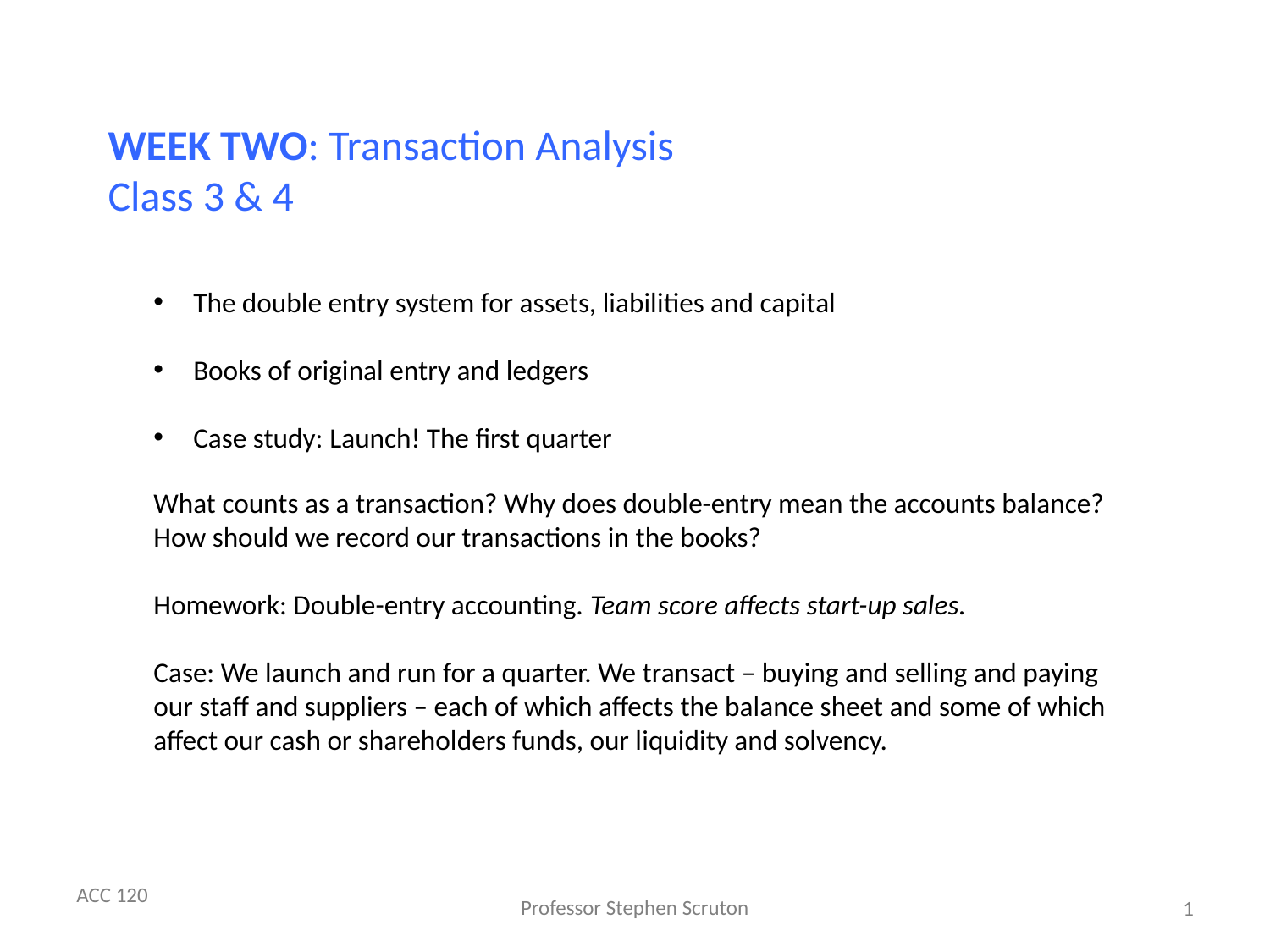

# WEEK TWO: Transaction Analysis Class 3 & 4
The double entry system for assets, liabilities and capital
Books of original entry and ledgers
Case study: Launch! The first quarter
What counts as a transaction? Why does double-entry mean the accounts balance? How should we record our transactions in the books?

Homework: Double-entry accounting. Team score affects start-up sales.

Case: We launch and run for a quarter. We transact – buying and selling and paying our staff and suppliers – each of which affects the balance sheet and some of which affect our cash or shareholders funds, our liquidity and solvency.
1